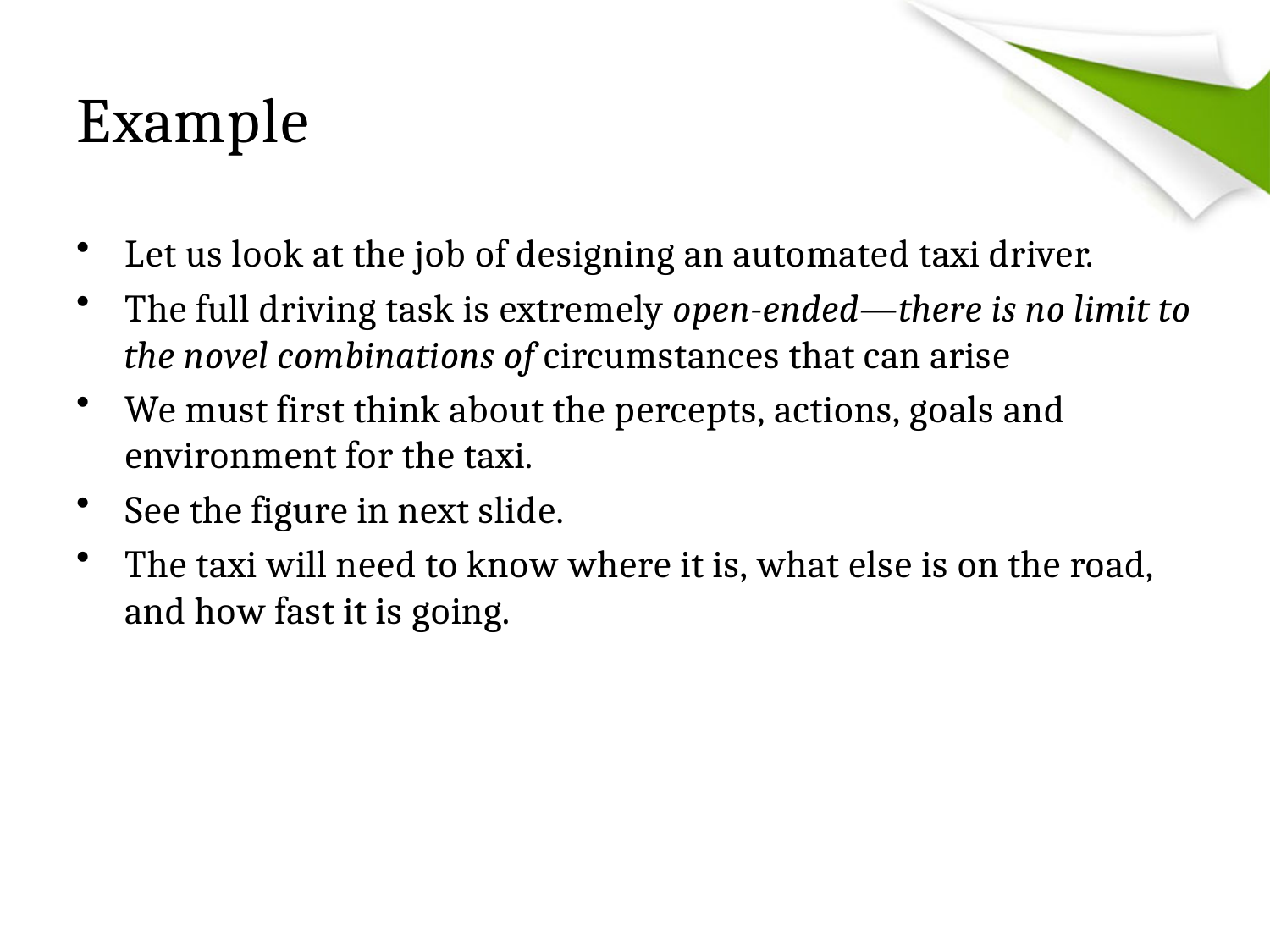

# Example
Let us look at the job of designing an automated taxi driver.
The full driving task is extremely open-ended—there is no limit to the novel combinations of circumstances that can arise
We must first think about the percepts, actions, goals and environment for the taxi.
See the figure in next slide.
The taxi will need to know where it is, what else is on the road, and how fast it is going.